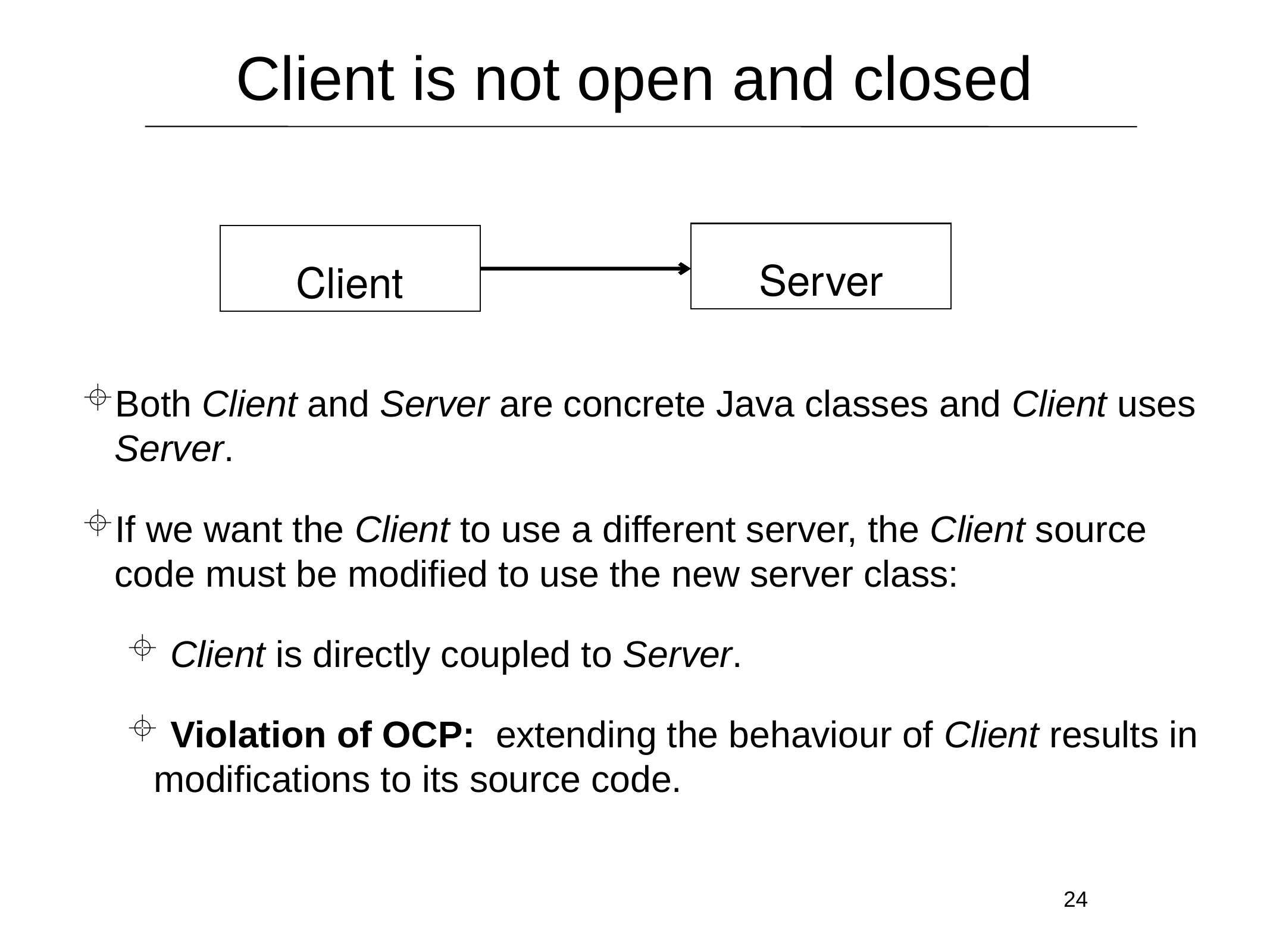

# Client is not open and closed
Server
Client
Both Client and Server are concrete Java classes and Client uses Server.
If we want the Client to use a different server, the Client source code must be modified to use the new server class:
 Client is directly coupled to Server.
 Violation of OCP:  extending the behaviour of Client results in modifications to its source code.
24